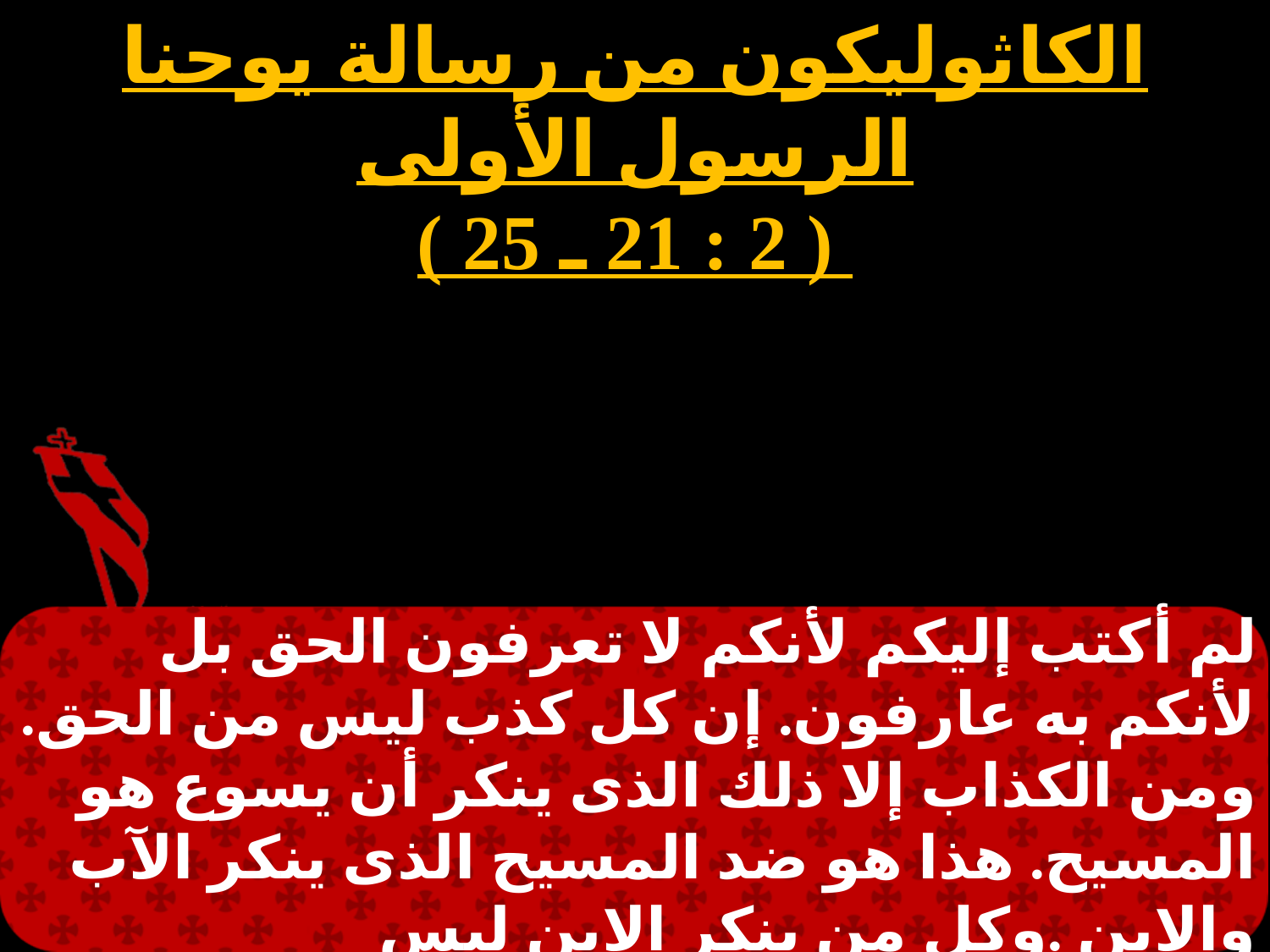

الكاثوليكون من رسالة يوحنا الرسول الأولى
 ( 2 : 21 ـ 25 )
لم أكتب إليكم لأنكم لا تعرفون الحق بل لأنكم به عارفون. إن كل كذب ليس من الحق. ومن الكذاب إلا ذلك الذى ينكر أن يسوع هو المسيح. هذا هو ضد المسيح الذى ينكر الآب والابن .وكل من ينكر الابن ليس